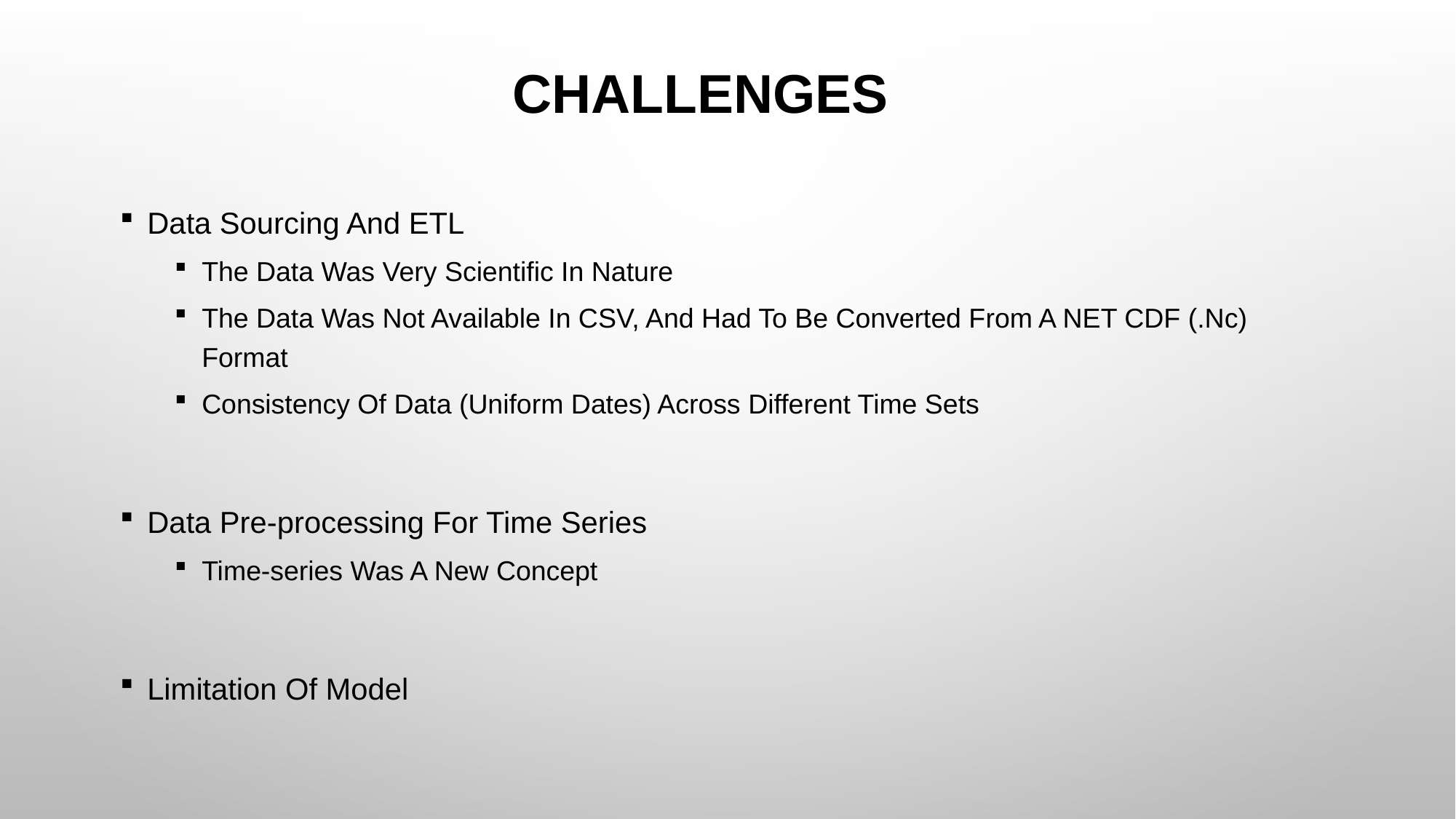

# CHALLENGES
Data Sourcing And ETL
The Data Was Very Scientific In Nature
The Data Was Not Available In CSV, And Had To Be Converted From A NET CDF (.Nc) Format
Consistency Of Data (Uniform Dates) Across Different Time Sets

Data Pre-processing For Time Series
Time-series Was A New Concept

Limitation Of Model